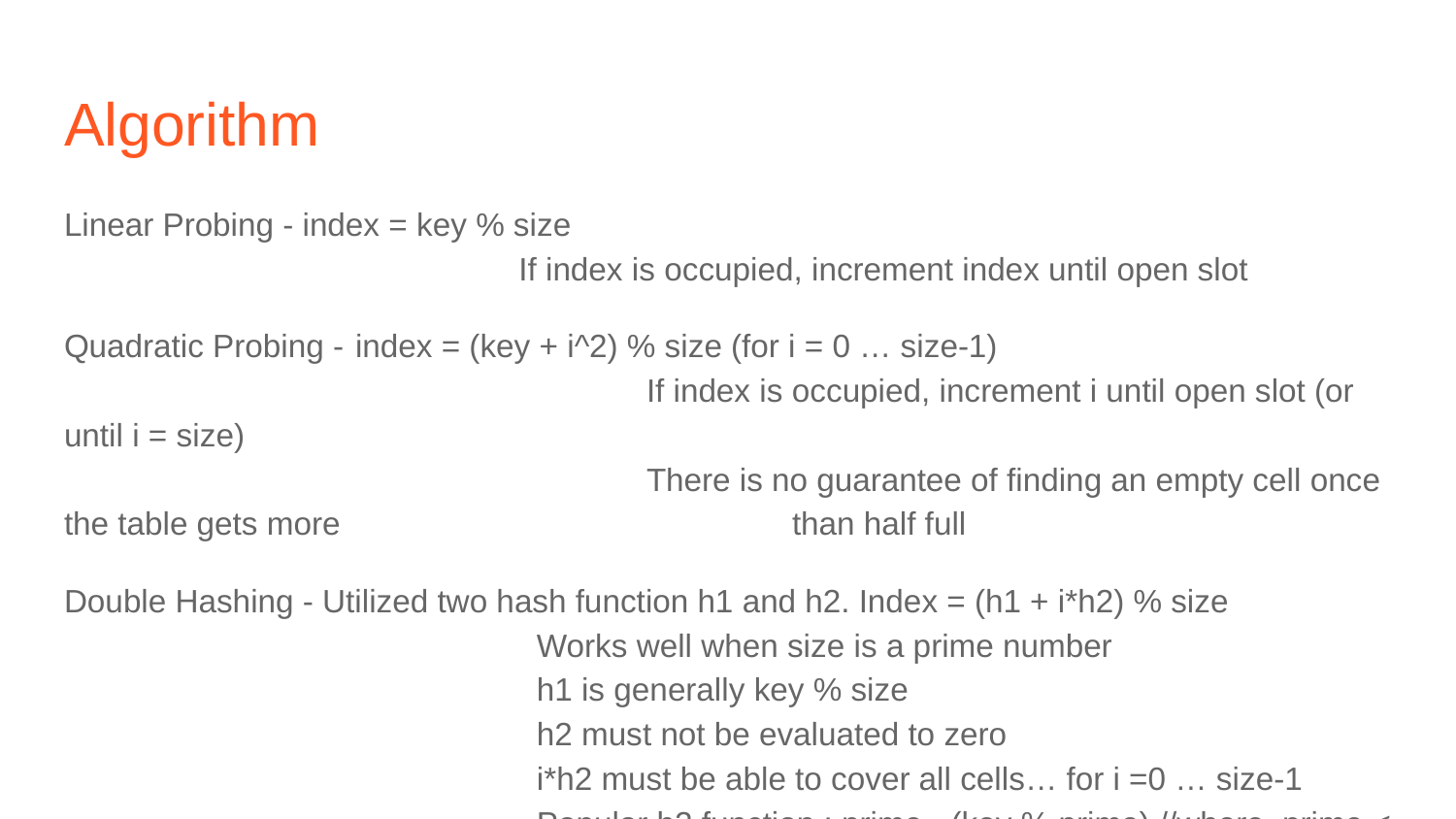

# Algorithm
Linear Probing - index = key % size
			  If index is occupied, increment index until open slot
Quadratic Probing -	index = (key + i^2) % size (for i = 0 … size-1)
				If index is occupied, increment i until open slot (or until i = size)
				There is no guarantee of finding an empty cell once the table gets more 				than half full
Double Hashing - Utilized two hash function h1 and h2. Index = (h1 + i*h2) % size
			    Works well when size is a prime number
			    h1 is generally key % size
			    h2 must not be evaluated to zero
			    i*h2 must be able to cover all cells… for i =0 … size-1
			    Popular h2 function : prime - (key % prime) //where  prime < size